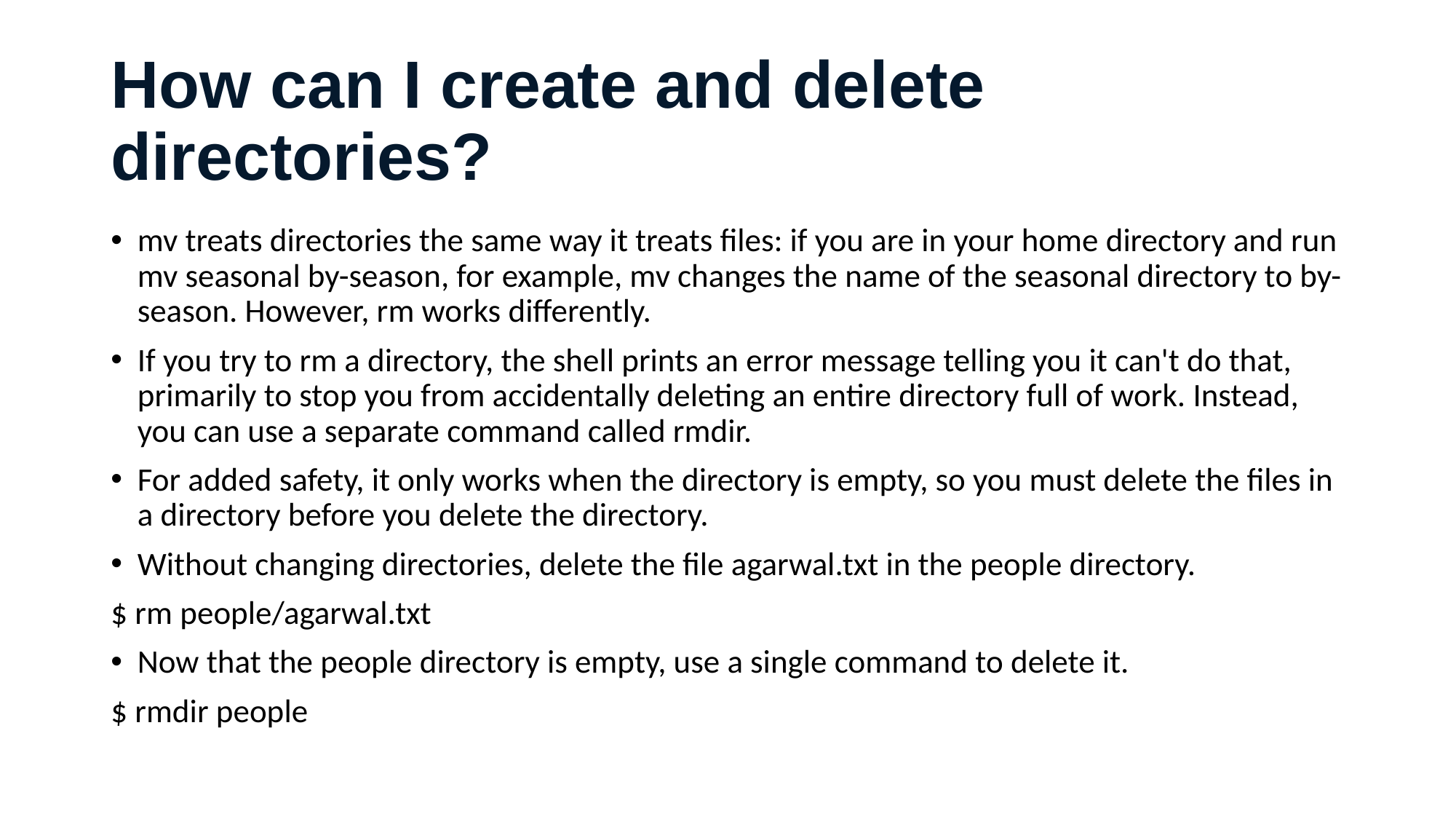

# How can I create and delete directories?
mv treats directories the same way it treats files: if you are in your home directory and run mv seasonal by-season, for example, mv changes the name of the seasonal directory to by-season. However, rm works differently.
If you try to rm a directory, the shell prints an error message telling you it can't do that, primarily to stop you from accidentally deleting an entire directory full of work. Instead, you can use a separate command called rmdir.
For added safety, it only works when the directory is empty, so you must delete the files in a directory before you delete the directory.
Without changing directories, delete the file agarwal.txt in the people directory.
$ rm people/agarwal.txt
Now that the people directory is empty, use a single command to delete it.
$ rmdir people